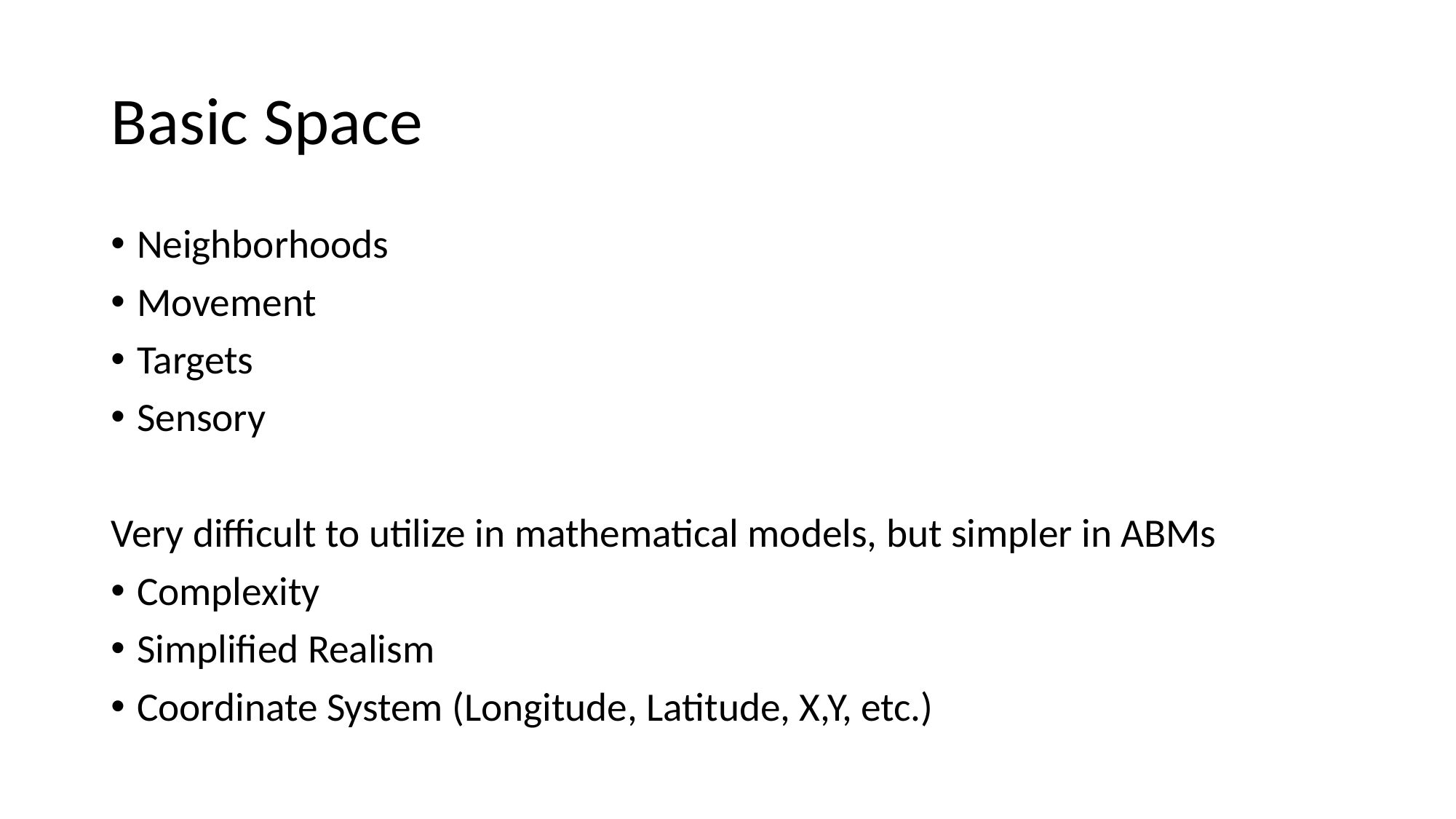

# Basic Space
Neighborhoods
Movement
Targets
Sensory

Very difficult to utilize in mathematical models, but simpler in ABMs
Complexity
Simplified Realism
Coordinate System (Longitude, Latitude, X,Y, etc.)